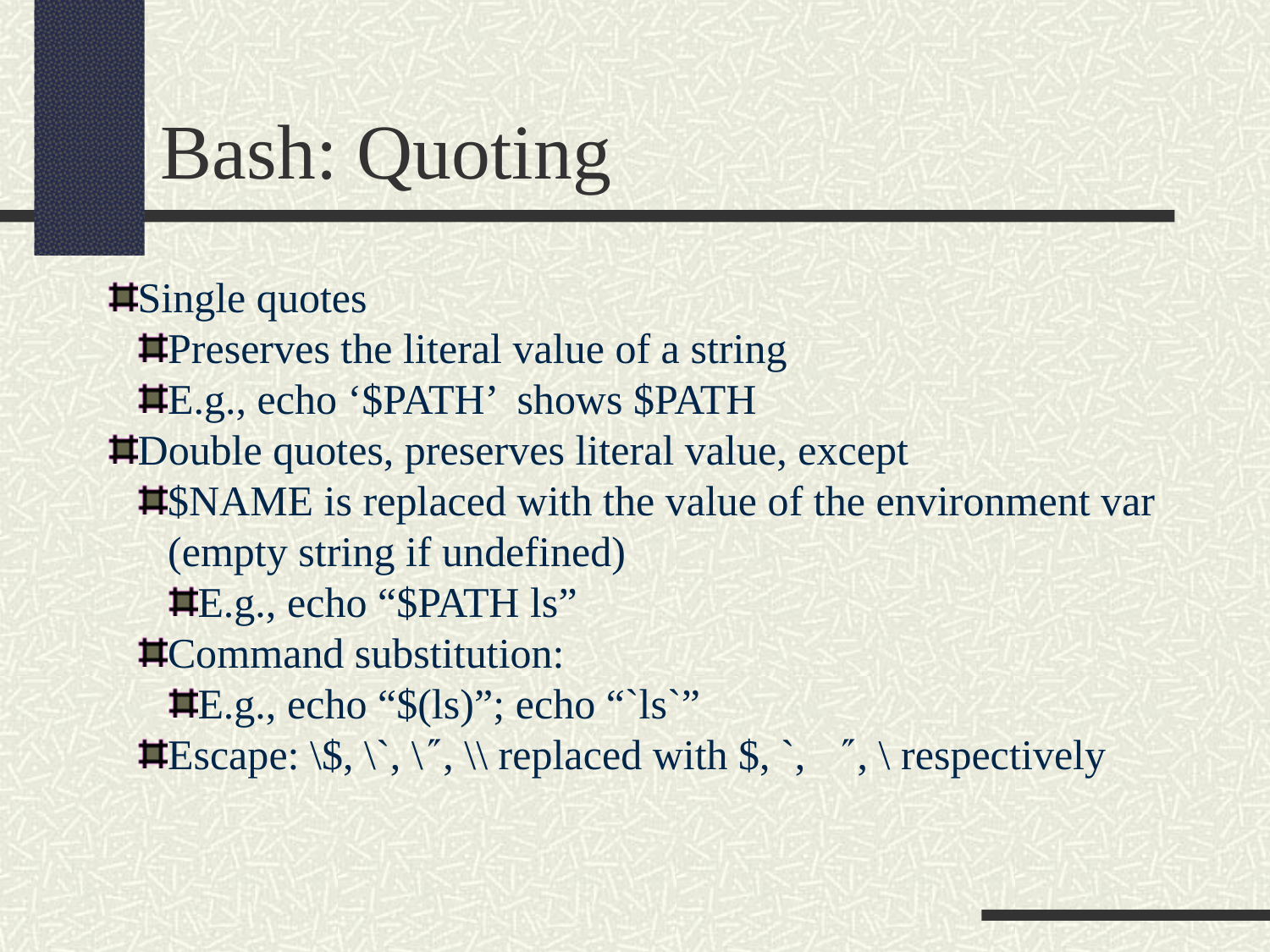

Bash: Quoting
Single quotes
Preserves the literal value of a string
E.g., echo ‘$PATH’  shows $PATH
Double quotes, preserves literal value, except
$NAME is replaced with the value of the environment var (empty string if undefined)
E.g., echo “$PATH ls”
Command substitution:
E.g., echo “$(ls)”; echo “`ls`”
Escape: \$, \`, \″, \\ replaced with $, `,  ″, \ respectively